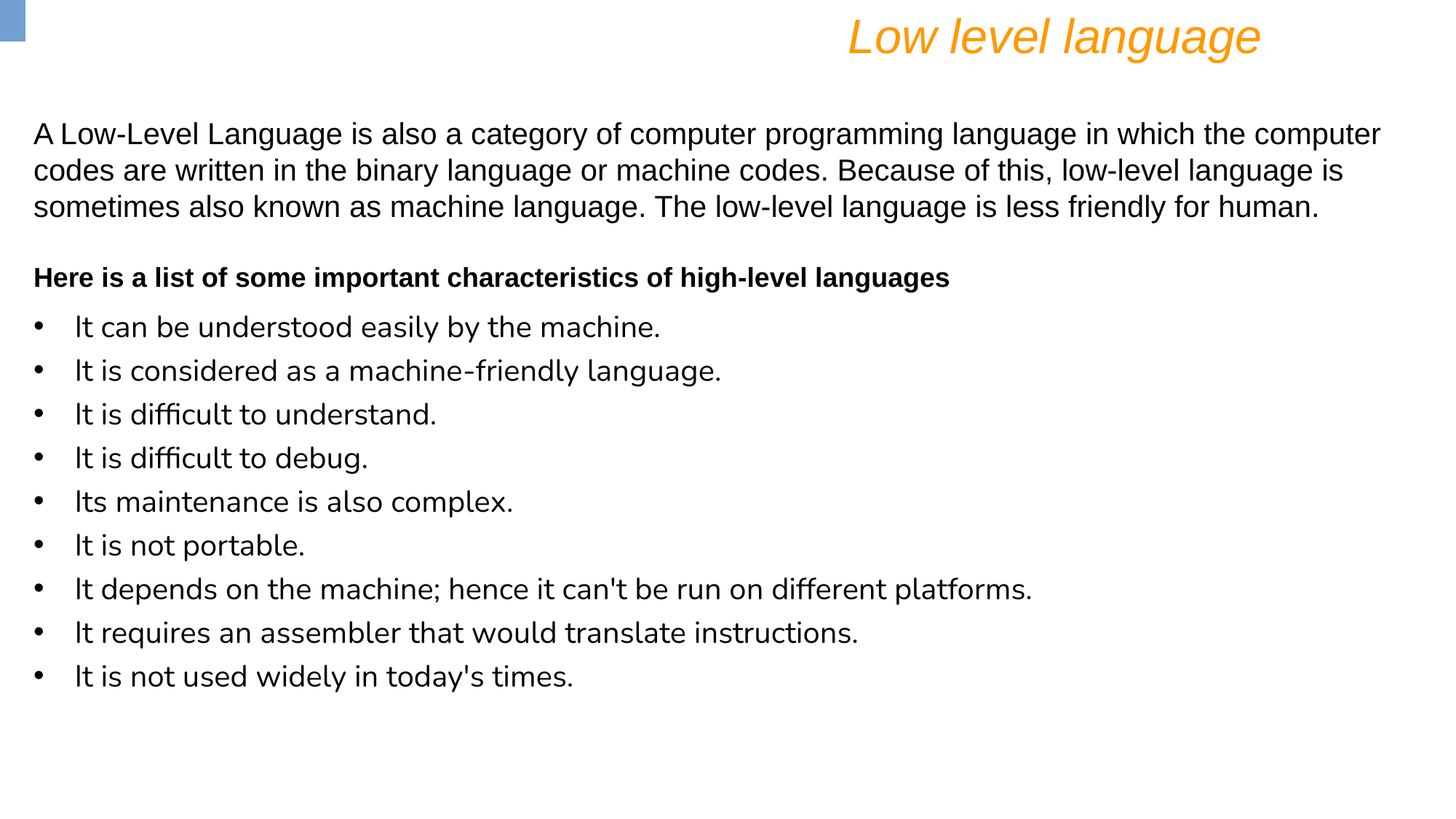

Low level language
A Low-Level Language is also a category of computer programming language in which the computer codes are written in the binary language or machine codes. Because of this, low-level language is sometimes also known as machine language. The low-level language is less friendly for human.

Here is a list of some important characteristics of high-level languages

It can be understood easily by the machine.

It is considered as a machine-friendly language.

It is difficult to understand.

It is difficult to debug.

Its maintenance is also complex.

It is not portable.

It depends on the machine; hence it can't be run on different platforms.

It requires an assembler that would translate instructions.

It is not used widely in today's times.